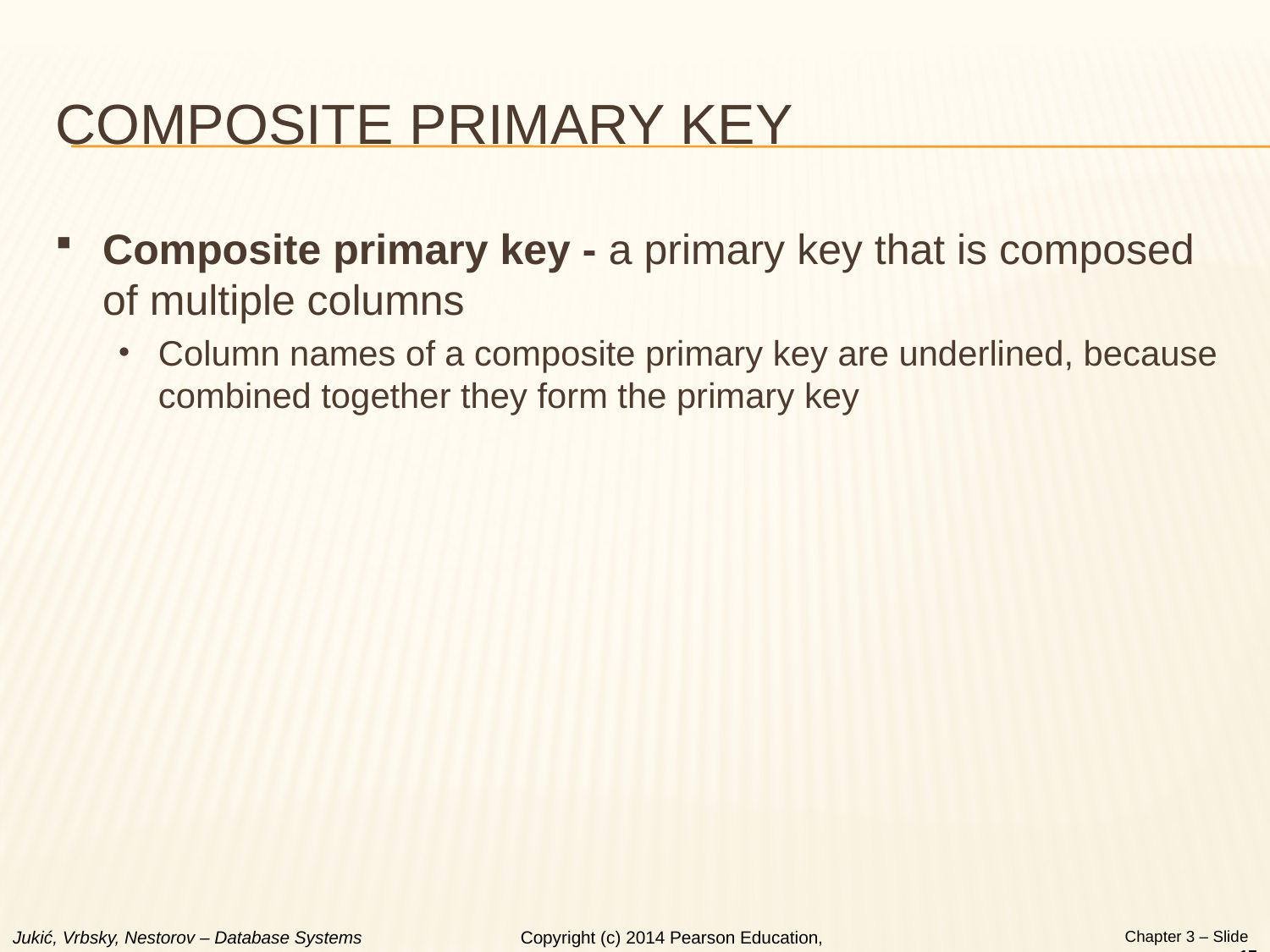

# COMPOSITE PRIMARY KEY
Composite primary key - a primary key that is composed of multiple columns
Column names of a composite primary key are underlined, because combined together they form the primary key
Jukić, Vrbsky, Nestorov – Database Systems
Chapter 3 – Slide  17